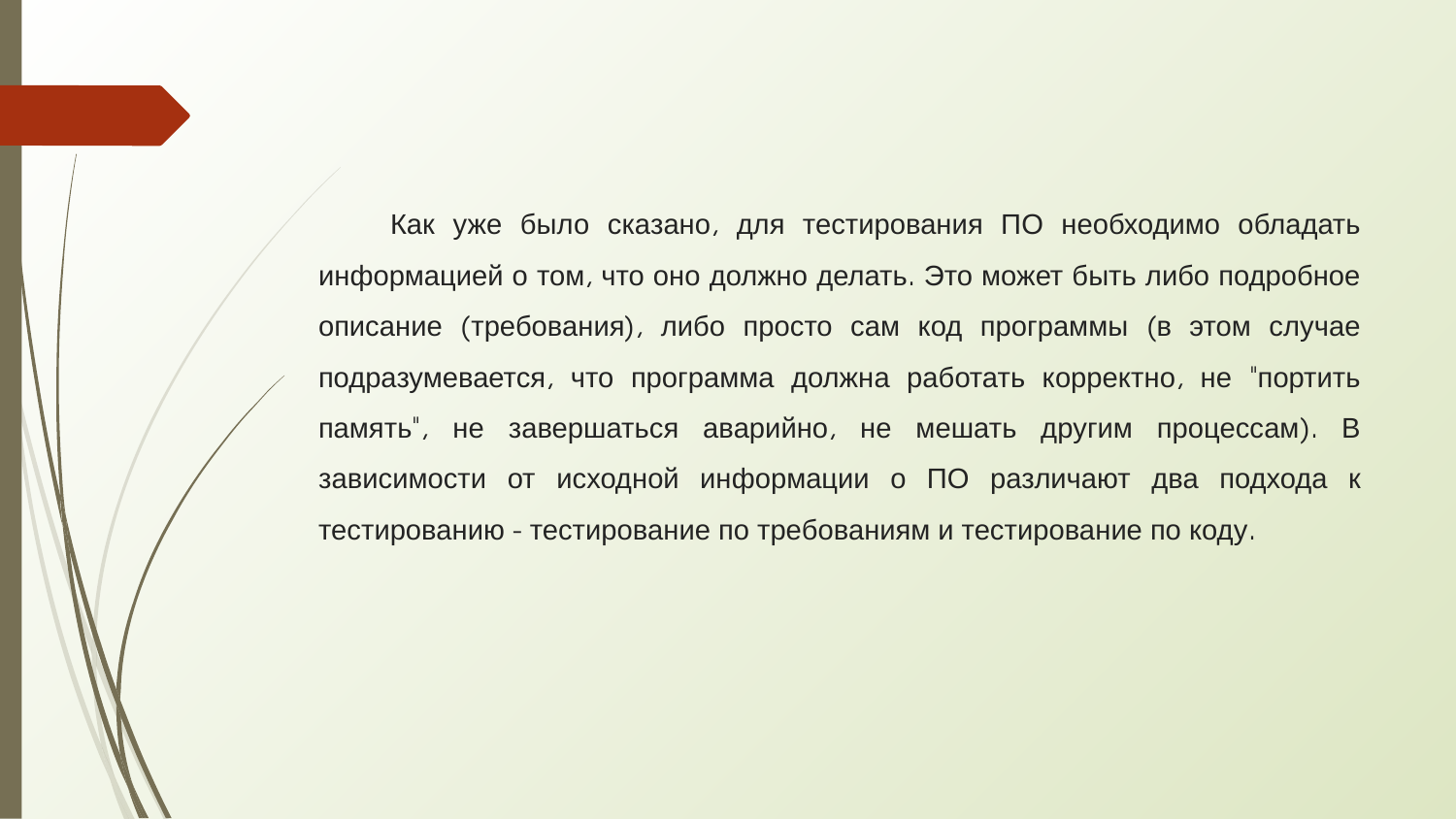

Как уже было сказано, для тестирования ПО необходимо обладать информацией о том, что оно должно делать. Это может быть либо подробное описание (требования), либо просто сам код программы (в этом случае подразумевается, что программа должна работать корректно, не "портить память", не завершаться аварийно, не мешать другим процессам). В зависимости от исходной информации о ПО различают два подхода к тестированию - тестирование по требованиям и тестирование по коду.